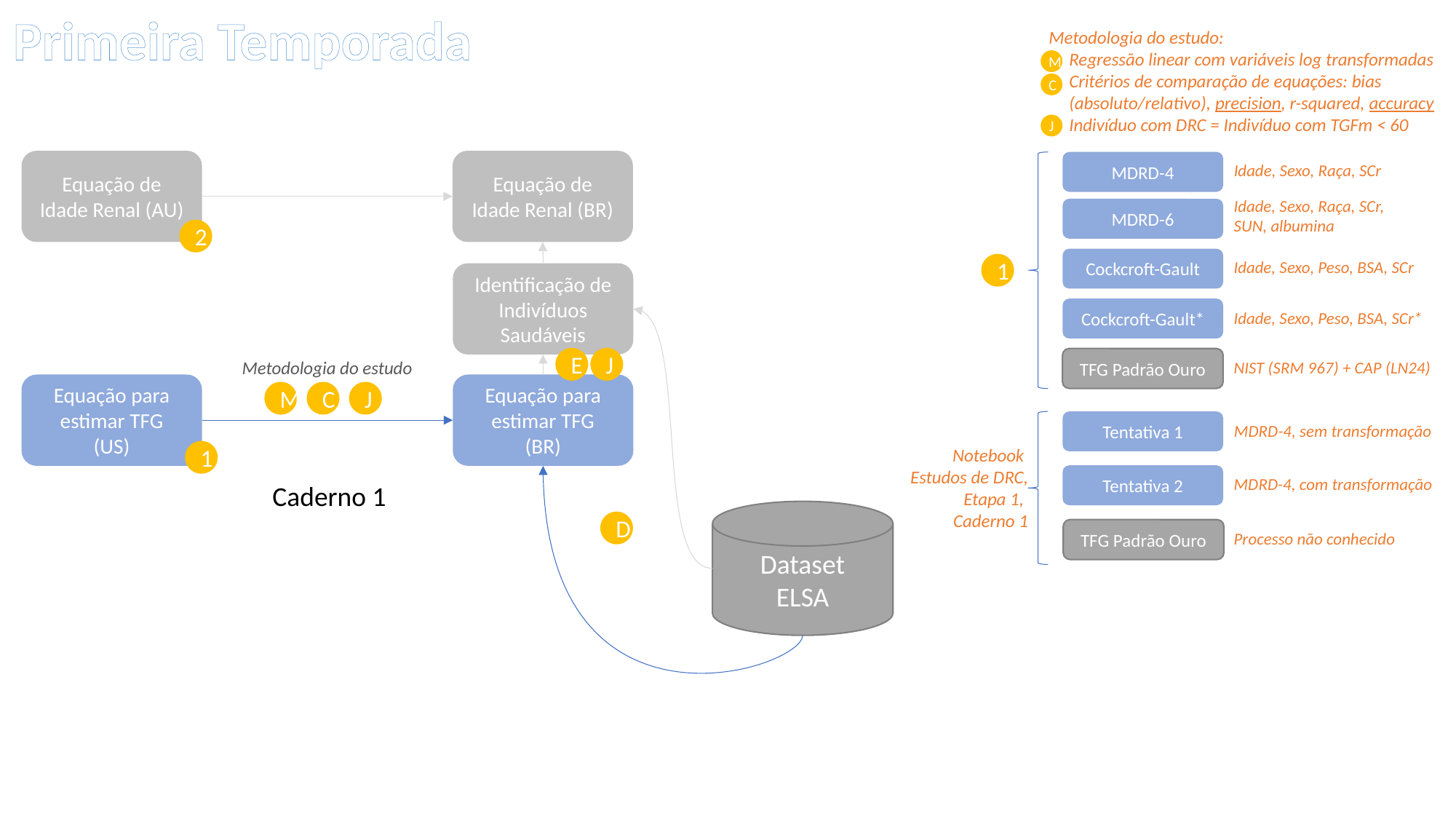

Primeira Temporada
Metodologia do estudo:
Regressão linear com variáveis log transformadas
Critérios de comparação de equações: bias (absoluto/relativo), precision, r-squared, accuracy
Indivíduo com DRC = Indivíduo com TGFm < 60
M
C
J
Equação de Idade Renal (AU)
Equação de Idade Renal (BR)

MDRD-4
Idade, Sexo, Raça, SCr
Idade, Sexo, Raça, SCr,
SUN, albumina
MDRD-6
2
Cockcroft-Gault
Idade, Sexo, Peso, BSA, SCr
1
Identificação de Indivíduos Saudáveis
Cockcroft-Gault*
Idade, Sexo, Peso, BSA, SCr*
E
J
TFG Padrão Ouro
Metodologia do estudo
NIST (SRM 967) + CAP (LN24)
Equação para estimar TFG
(US)
Equação para estimar TFG
(BR)
M
C
J

Tentativa 1
MDRD-4, sem transformação
Notebook
Estudos de DRC, Etapa 1,
Caderno 1
1
Tentativa 2
MDRD-4, com transformação
Caderno 1
Dataset
ELSA
D
TFG Padrão Ouro
Processo não conhecido